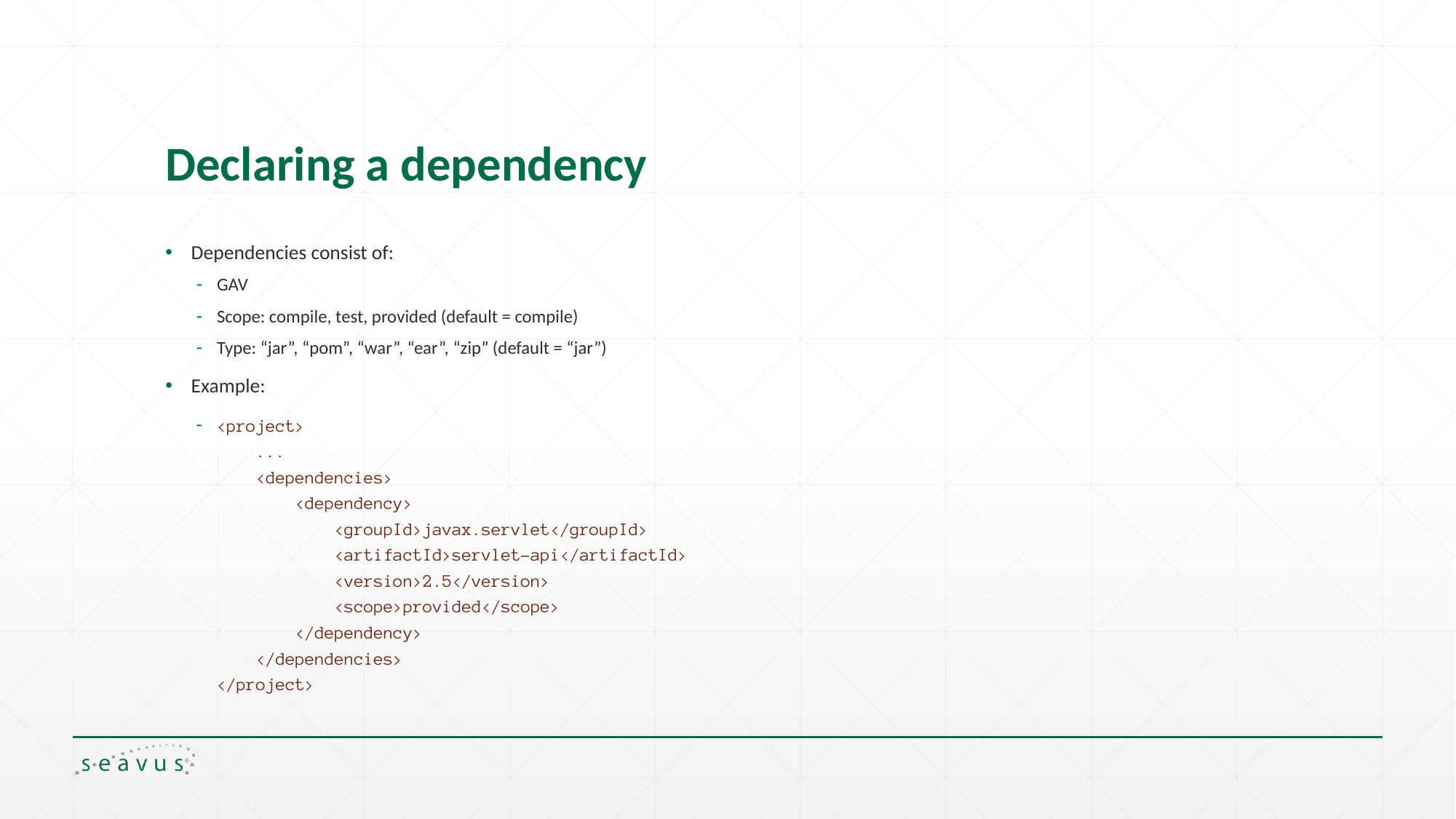

# Declaring a dependency
Dependencies consist of:
GAV
Scope: compile, test, provided (default = compile)
Type: “jar”, “pom”, “war”, “ear”, “zip” (default = “jar”)
Example:
<project>
    ...
    <dependencies>
        <dependency>
            <groupId>javax.servlet</groupId>
            <artifactId>servlet-api</artifactId>
            <version>2.5</version>
            <scope>provided</scope>
        </dependency>
    </dependencies>
</project>